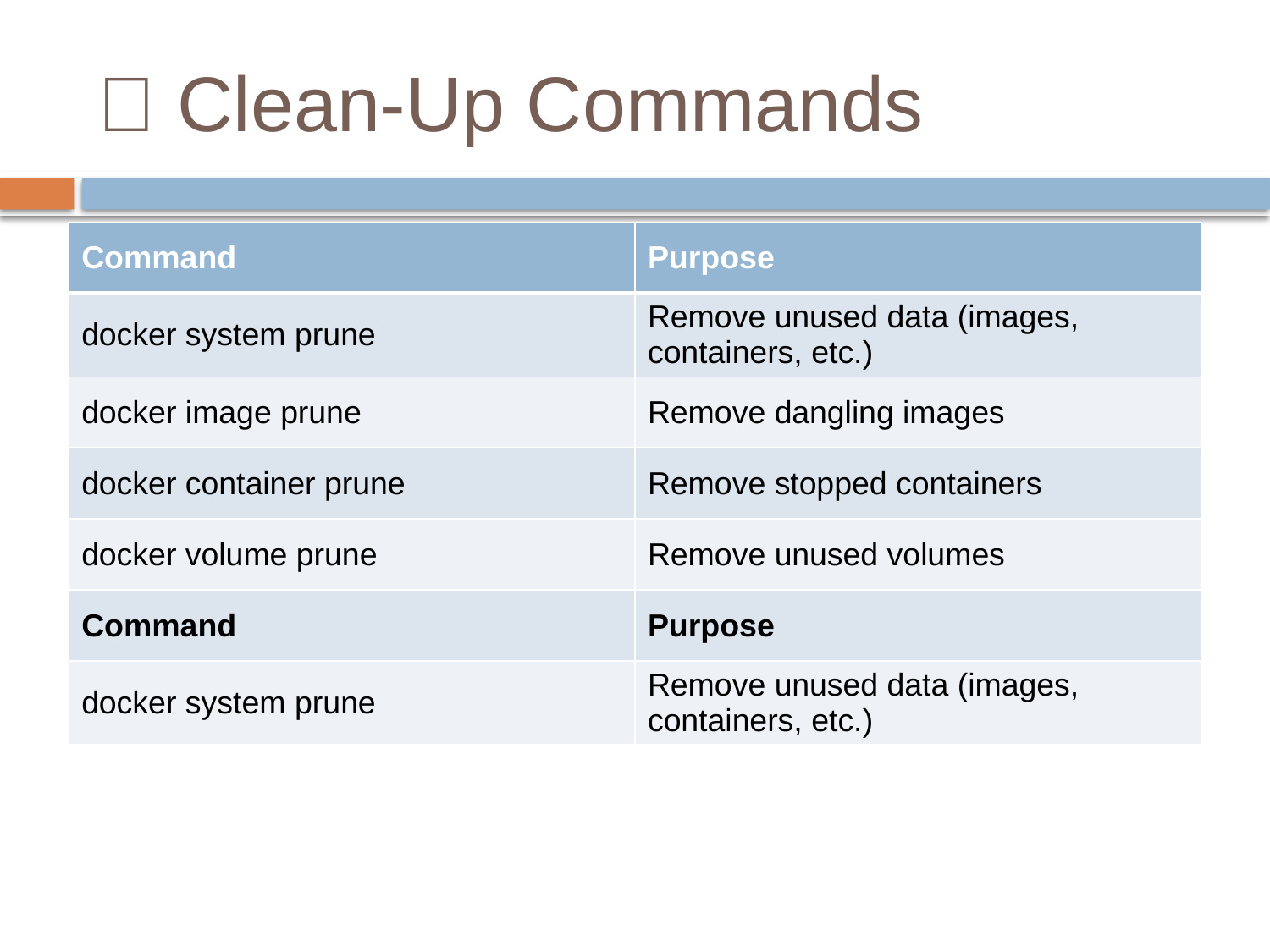

# 🧹 Clean-Up Commands
| Command | Purpose |
| --- | --- |
| docker system prune | Remove unused data (images, containers, etc.) |
| docker image prune | Remove dangling images |
| docker container prune | Remove stopped containers |
| docker volume prune | Remove unused volumes |
| Command | Purpose |
| docker system prune | Remove unused data (images, containers, etc.) |